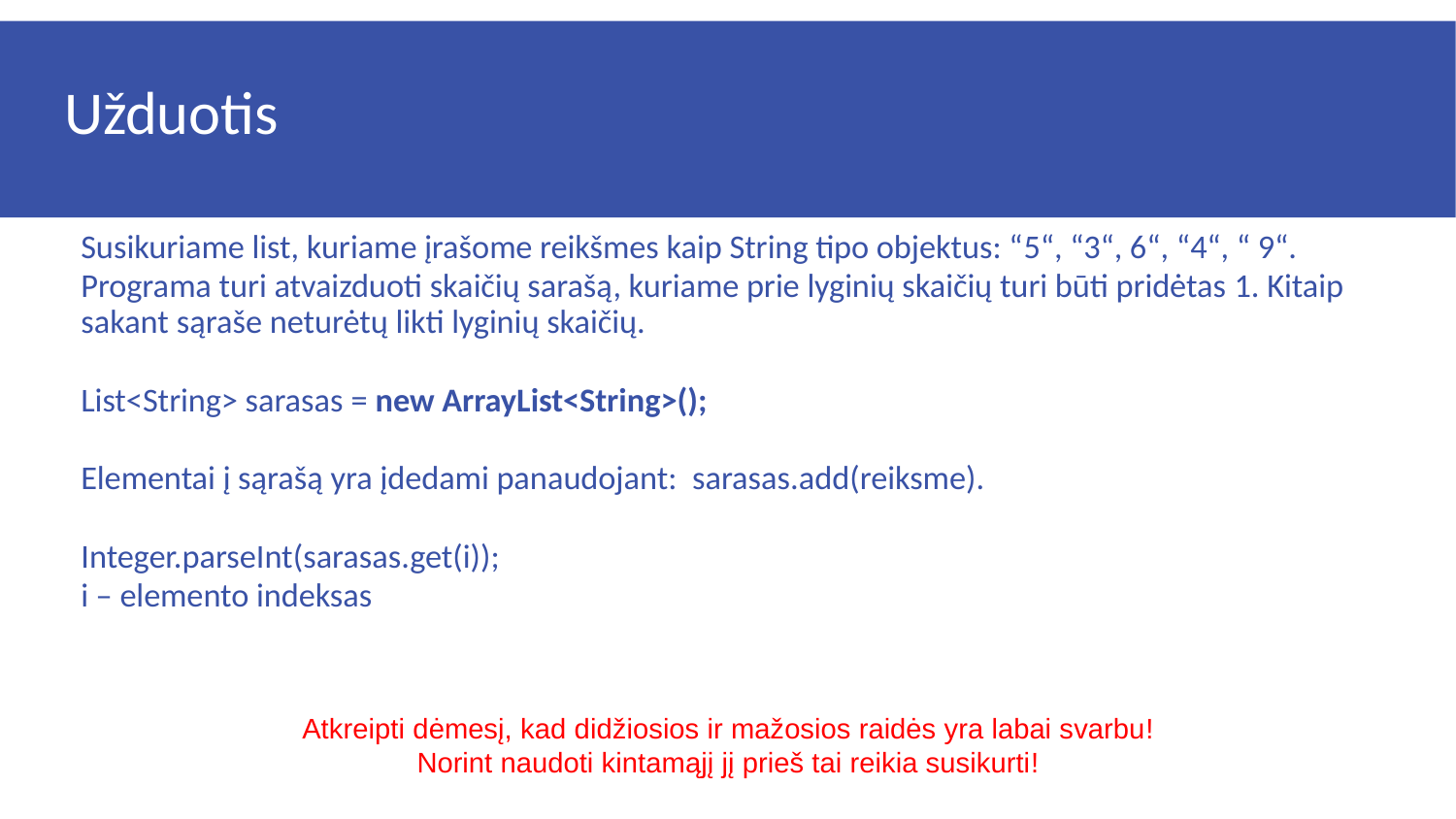

# Užduotis
Susikuriame list, kuriame įrašome reikšmes kaip String tipo objektus: “5“, “3“, 6“, “4“, “ 9“.
Programa turi atvaizduoti skaičių sarašą, kuriame prie lyginių skaičių turi būti pridėtas 1. Kitaip sakant sąraše neturėtų likti lyginių skaičių.

List<String> sarasas = new ArrayList<String>();

Elementai į sąrašą yra įdedami panaudojant:  sarasas.add(reiksme).

Integer.parseInt(sarasas.get(i));
i – elemento indeksas
Atkreipti dėmesį, kad didžiosios ir mažosios raidės yra labai svarbu!
Norint naudoti kintamąjį jį prieš tai reikia susikurti!